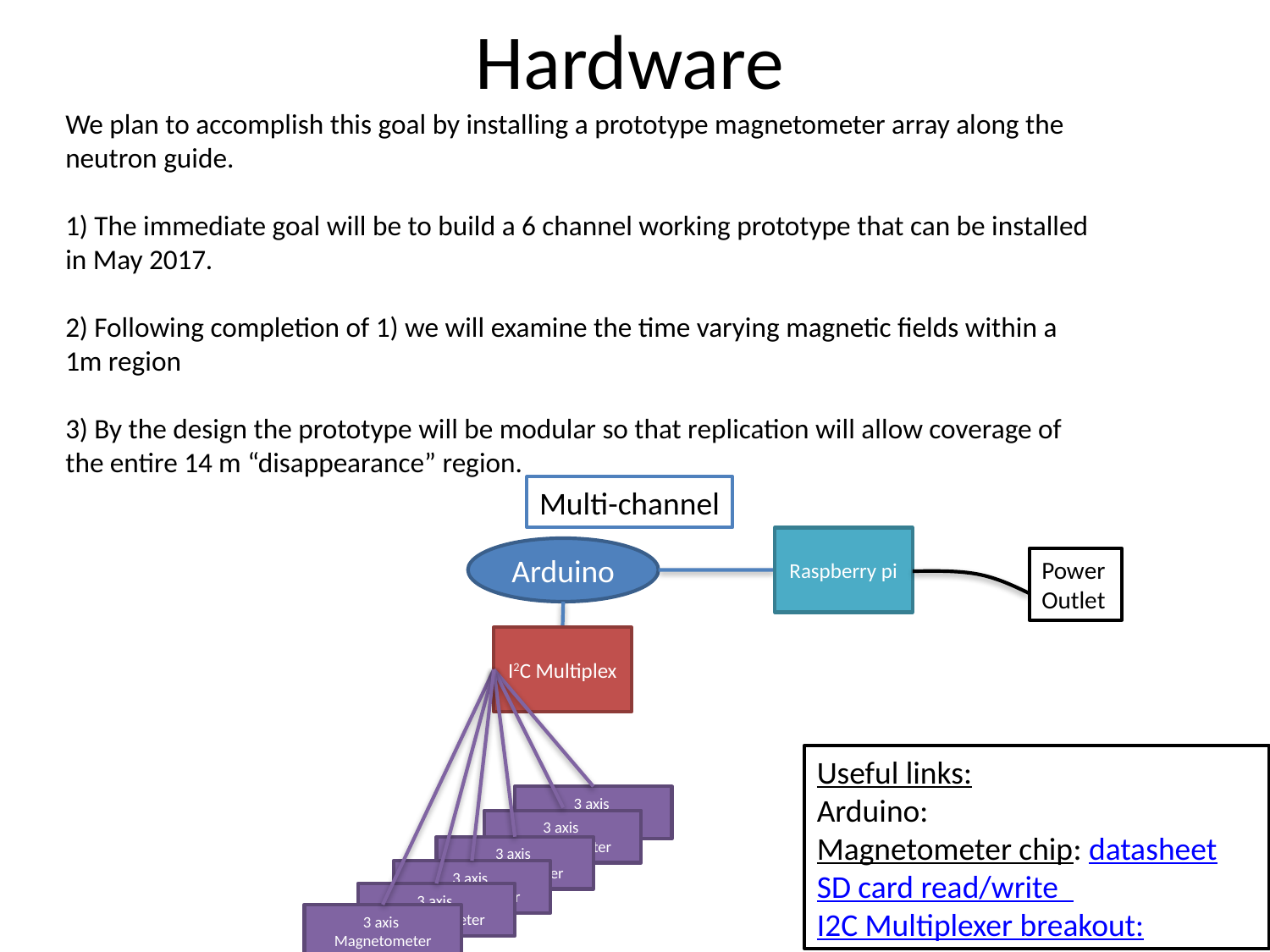

# Hardware
We plan to accomplish this goal by installing a prototype magnetometer array along the neutron guide.

1) The immediate goal will be to build a 6 channel working prototype that can be installed in May 2017.

2) Following completion of 1) we will examine the time varying magnetic fields within a 1m region

3) By the design the prototype will be modular so that replication will allow coverage of the entire 14 m “disappearance” region.

Multi-channel
Raspberry pi
Arduino
I2C Multiplex
3 axis  Magnetometer
3 axis  Magnetometer
3 axis  Magnetometer
3 axis  Magnetometer
3 axis  Magnetometer
3 axis  Magnetometer
Power Outlet

Useful links:
Arduino:
Magnetometer chip: datasheet
SD card read/write
I2C Multiplexer breakout:
3